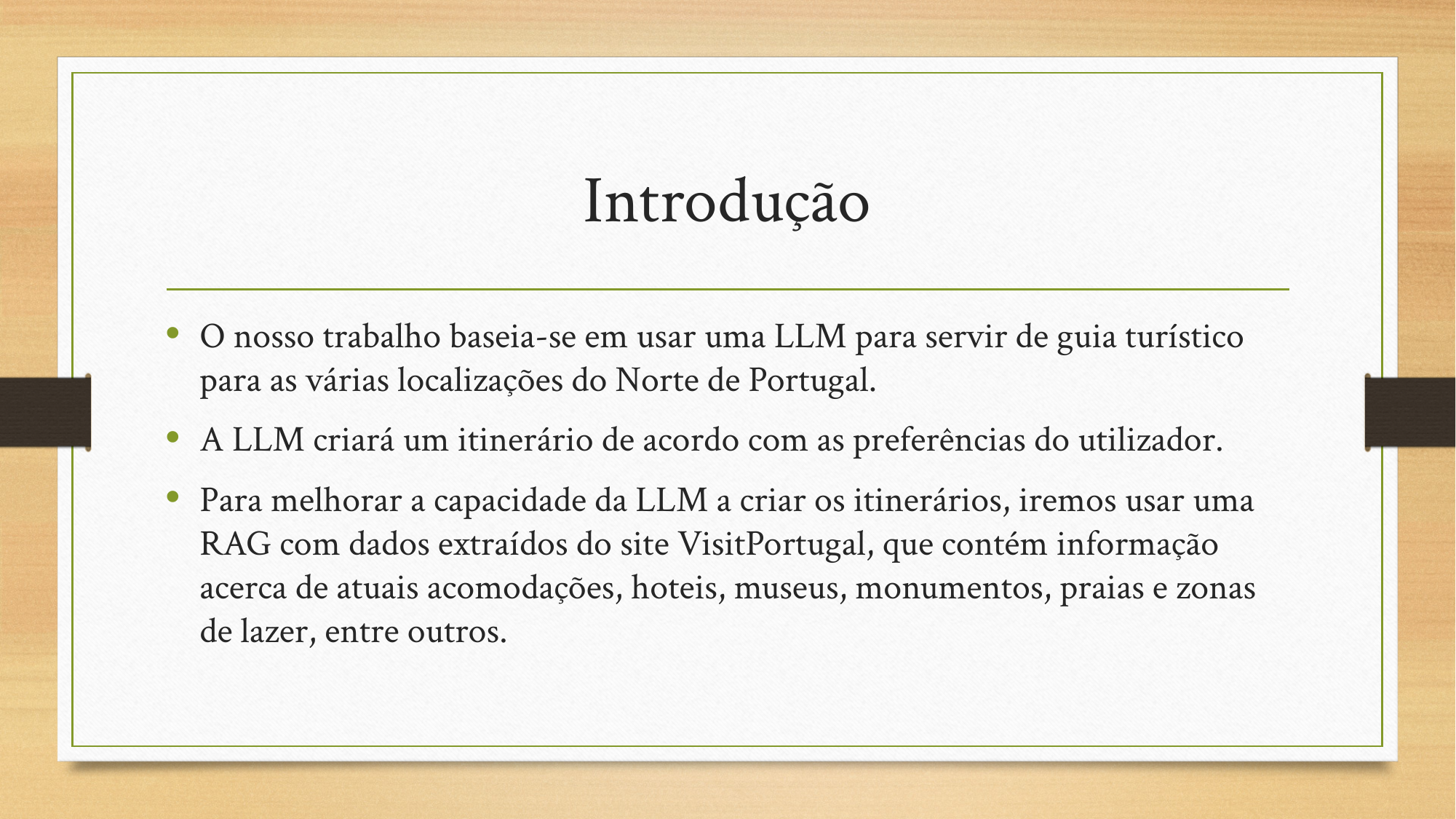

# Introdução
O nosso trabalho baseia-se em usar uma LLM para servir de guia turístico para as várias localizações do Norte de Portugal.
A LLM criará um itinerário de acordo com as preferências do utilizador.
Para melhorar a capacidade da LLM a criar os itinerários, iremos usar uma RAG com dados extraídos do site VisitPortugal, que contém informação acerca de atuais acomodações, hoteis, museus, monumentos, praias e zonas de lazer, entre outros.